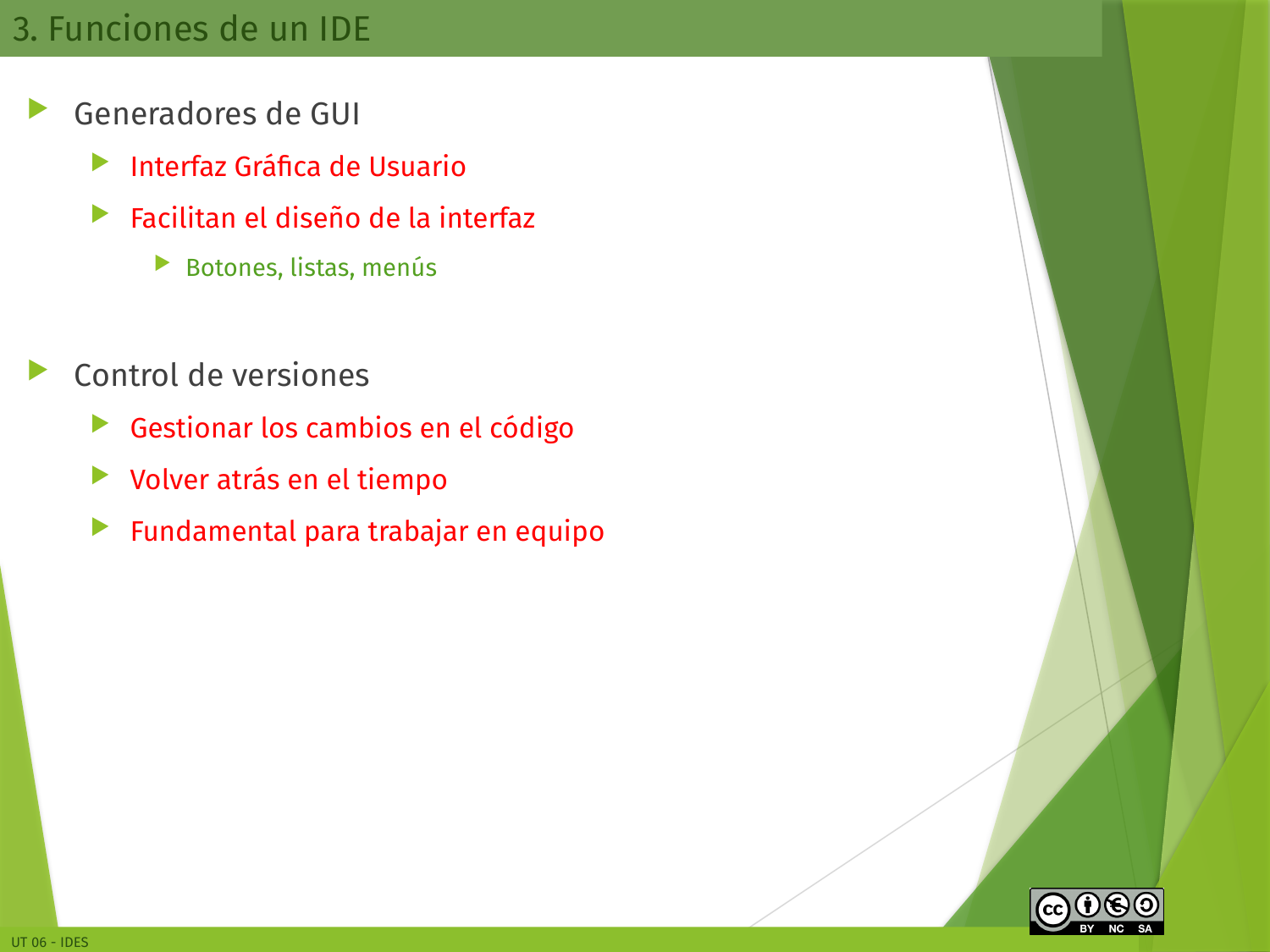

# 3. Funciones de un IDE
Generadores de GUI
Interfaz Gráfica de Usuario
Facilitan el diseño de la interfaz
Botones, listas, menús

Control de versiones
Gestionar los cambios en el código
Volver atrás en el tiempo
Fundamental para trabajar en equipo